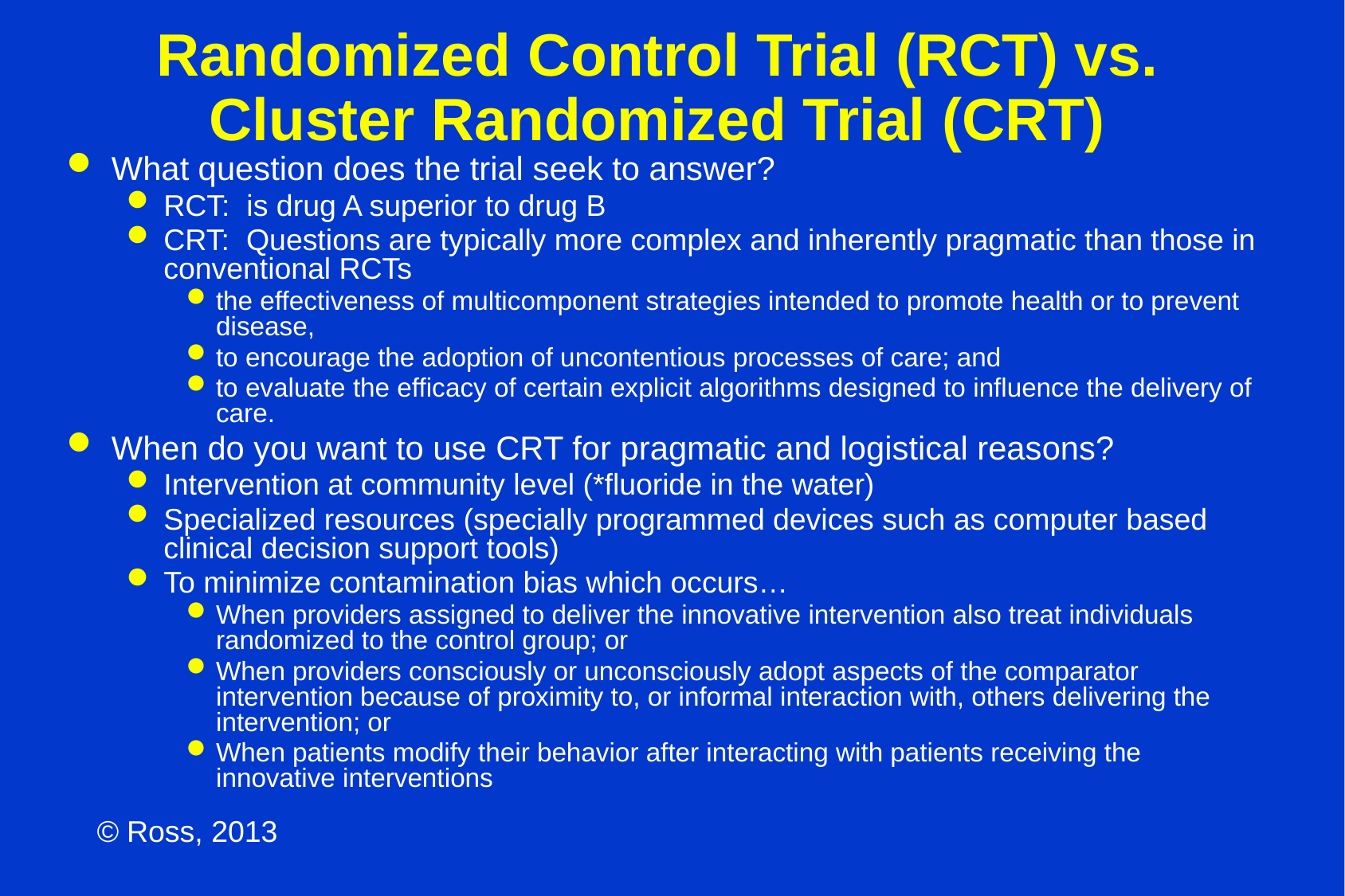

# Randomized Control Trial (RCT) vs. Cluster Randomized Trial (CRT)
What question does the trial seek to answer?
RCT:  is drug A superior to drug B
CRT:  Questions are typically more complex and inherently pragmatic than those in conventional RCTs
the effectiveness of multicomponent strategies intended to promote health or to prevent disease,
to encourage the adoption of uncontentious processes of care; and
to evaluate the efficacy of certain explicit algorithms designed to influence the delivery of care.
When do you want to use CRT for pragmatic and logistical reasons?
Intervention at community level (*fluoride in the water)
Specialized resources (specially programmed devices such as computer based clinical decision support tools)
To minimize contamination bias which occurs…
When providers assigned to deliver the innovative intervention also treat individuals randomized to the control group; or
When providers consciously or unconsciously adopt aspects of the comparator intervention because of proximity to, or informal interaction with, others delivering the intervention; or
When patients modify their behavior after interacting with patients receiving the innovative interventions